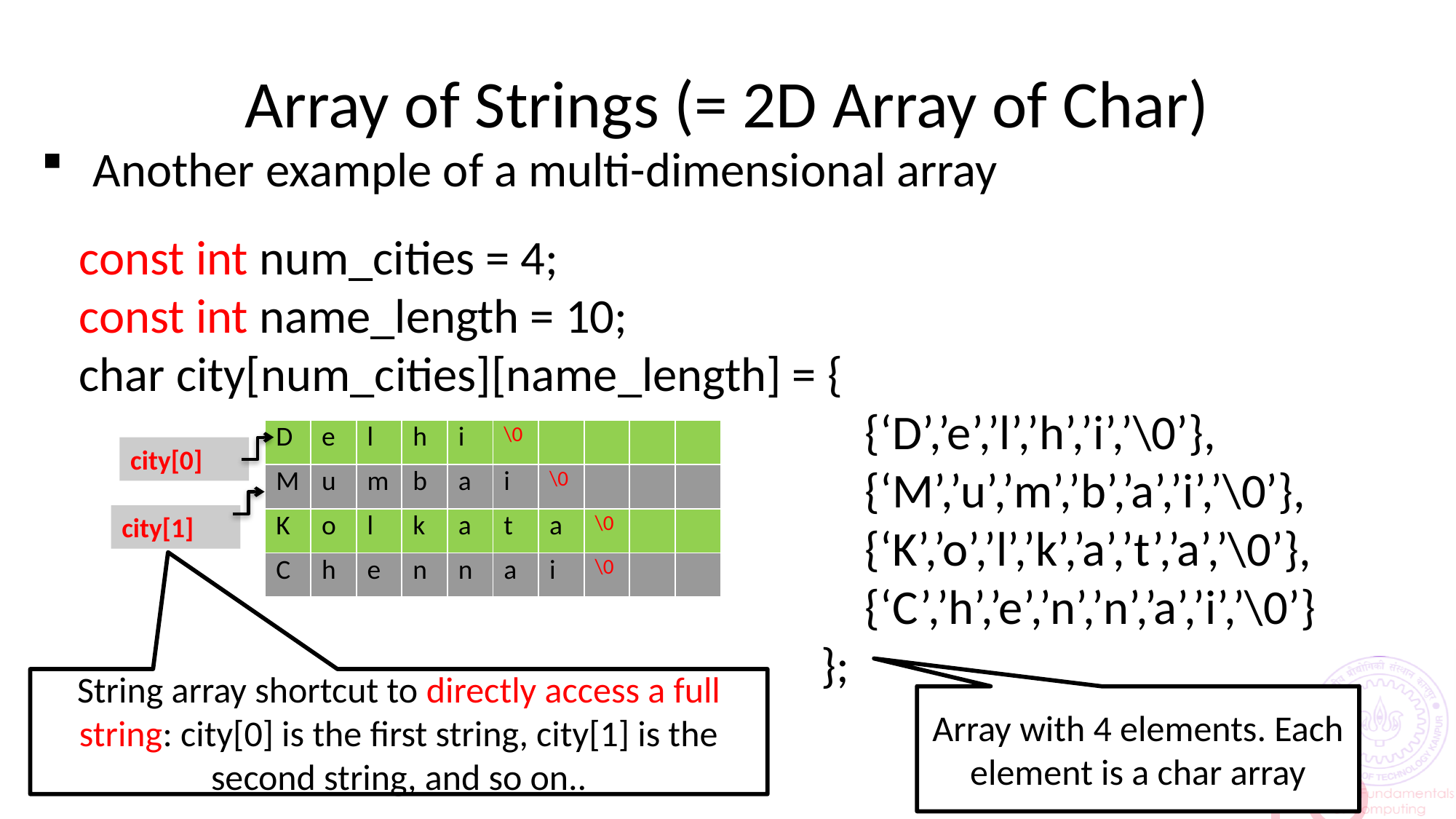

# Array of Strings (= 2D Array of Char)
 Another example of a multi-dimensional array

const int num_cities = 4;
const int name_length = 10;
char city[num_cities][name_length] = {
                                                                        {‘D’,’e’,’l’,’h’,’i’,’\0’},
                                                                        {‘M’,’u’,’m’,’b’,’a’,’i’,’\0’},
                                                                        {‘K’,’o’,’l’,’k’,’a’,’t’,’a’,’\0’},
                                                                        {‘C’,’h’,’e’,’n’,’n’,’a’,’i’,’\0’}
                                                                    };
| D | e | l | h | i | \0 |  |  |  |  |
| --- | --- | --- | --- | --- | --- | --- | --- | --- | --- |
| M | u | m | b | a | i | \0 |  |  |  |
| K | o | l | k | a | t | a | \0 |  |  |
| C | h | e | n | n | a | i | \0 |  |  |
city[0]
city[1]
String array shortcut to directly access a full string: city[0] is the first string, city[1] is the second string, and so on..
Array with 4 elements. Each element is a char array
16